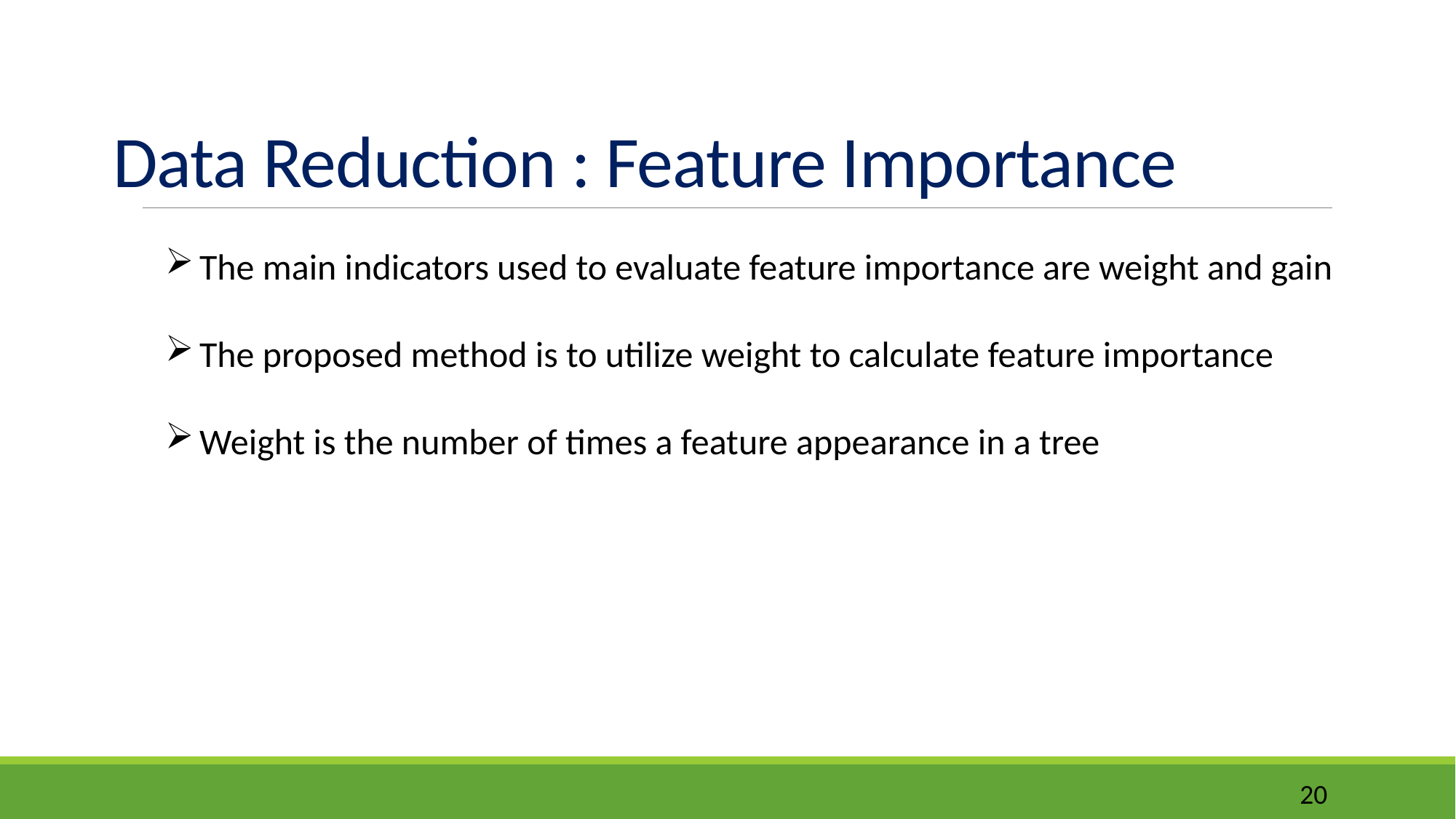

# Data Reduction : Feature Importance
The main indicators used to evaluate feature importance are weight and gain

The proposed method is to utilize weight to calculate feature importance

Weight is the number of times a feature appearance in a tree

20